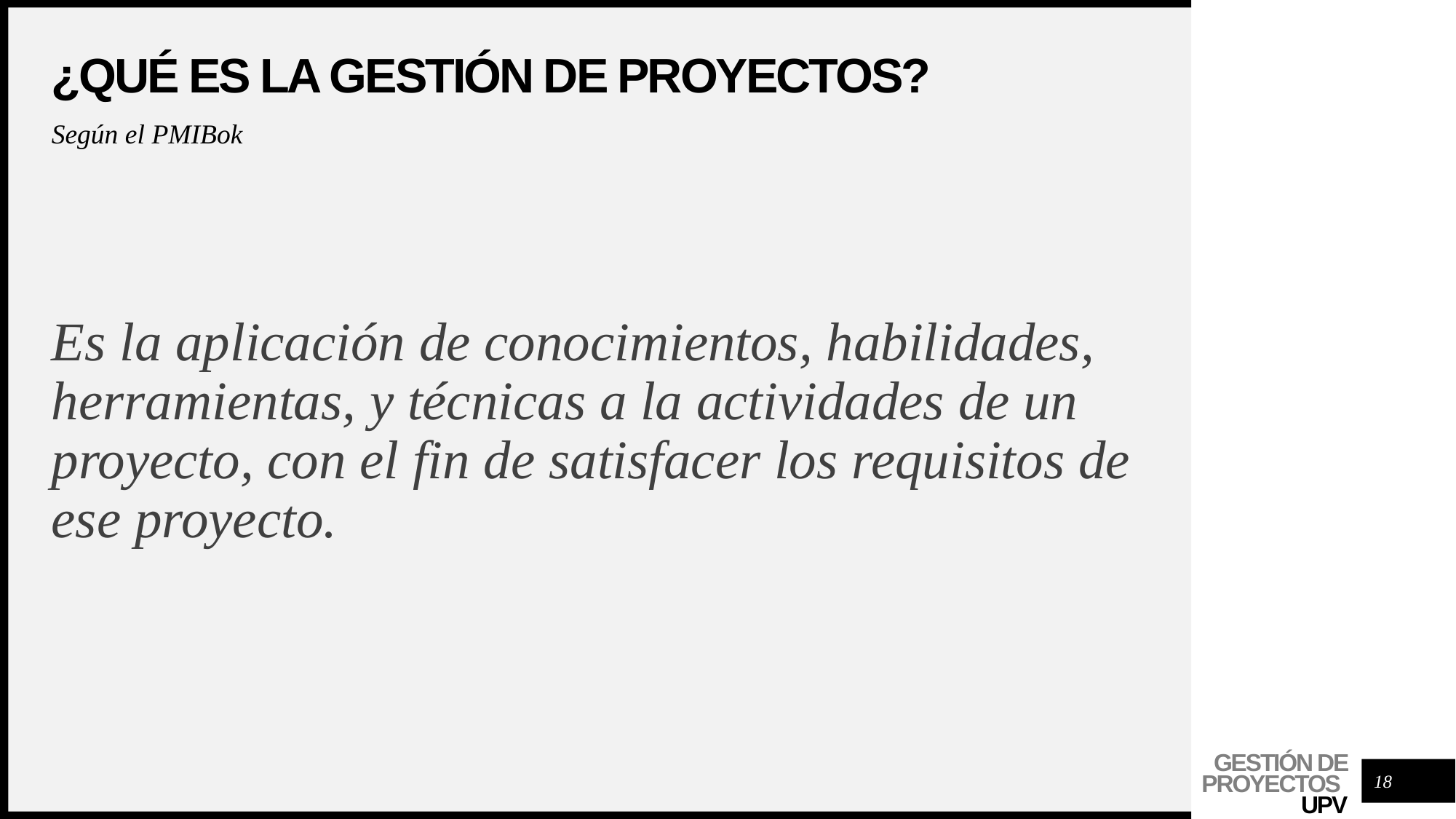

# ¿Qué es la gestión de proyectos?
Según el PMIBok

Es la aplicación de conocimientos, habilidades, herramientas, y técnicas a la actividades de un proyecto, con el fin de satisfacer los requisitos de ese proyecto.

18